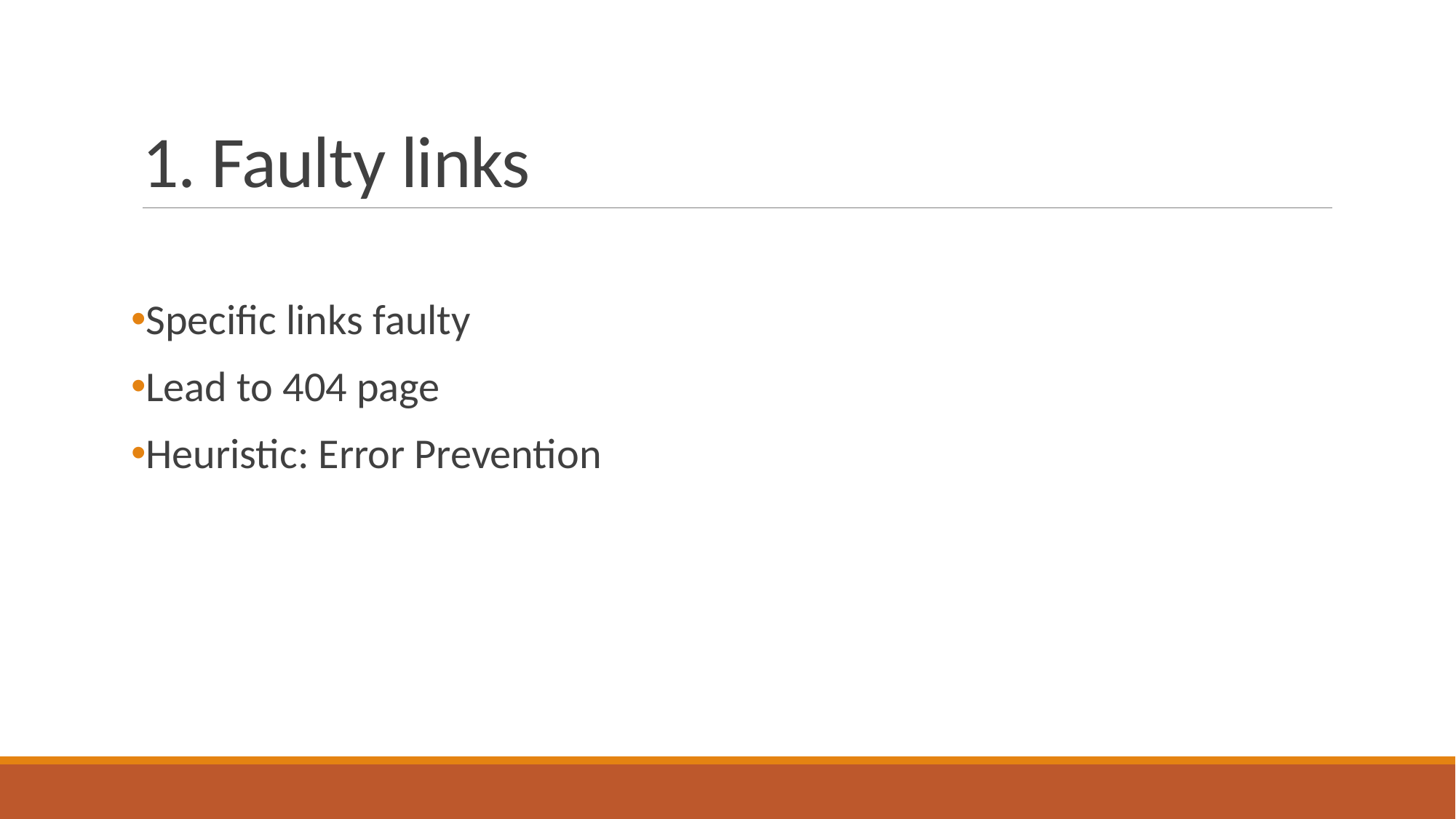

# 1. Faulty links

Specific links faulty
Lead to 404 page
Heuristic: Error Prevention